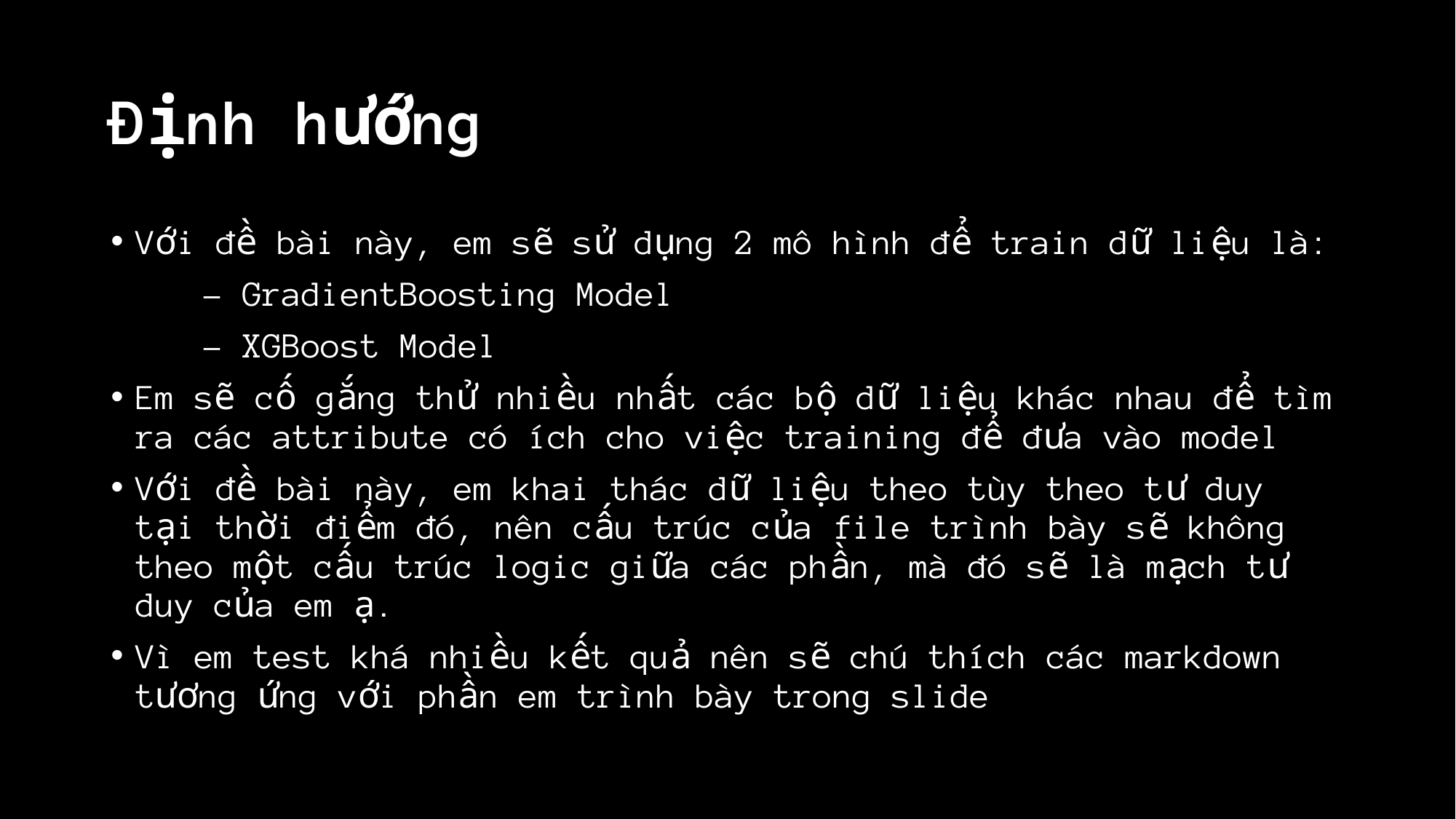

# Định hướng
Với đề bài này, em sẽ sử dụng 2 mô hình để train dữ liệu là:
	- GradientBoosting Model
	- XGBoost Model
Em sẽ cố gắng thử nhiều nhất các bộ dữ liệu khác nhau để tìm ra các attribute có ích cho việc training để đưa vào model
Với đề bài này, em khai thác dữ liệu theo tùy theo tư duy tại thời điểm đó, nên cấu trúc của file trình bày sẽ không theo một cấu trúc logic giữa các phần, mà đó sẽ là mạch tư duy của em ạ.
Vì em test khá nhiều kết quả nên sẽ chú thích các markdown tương ứng với phần em trình bày trong slide